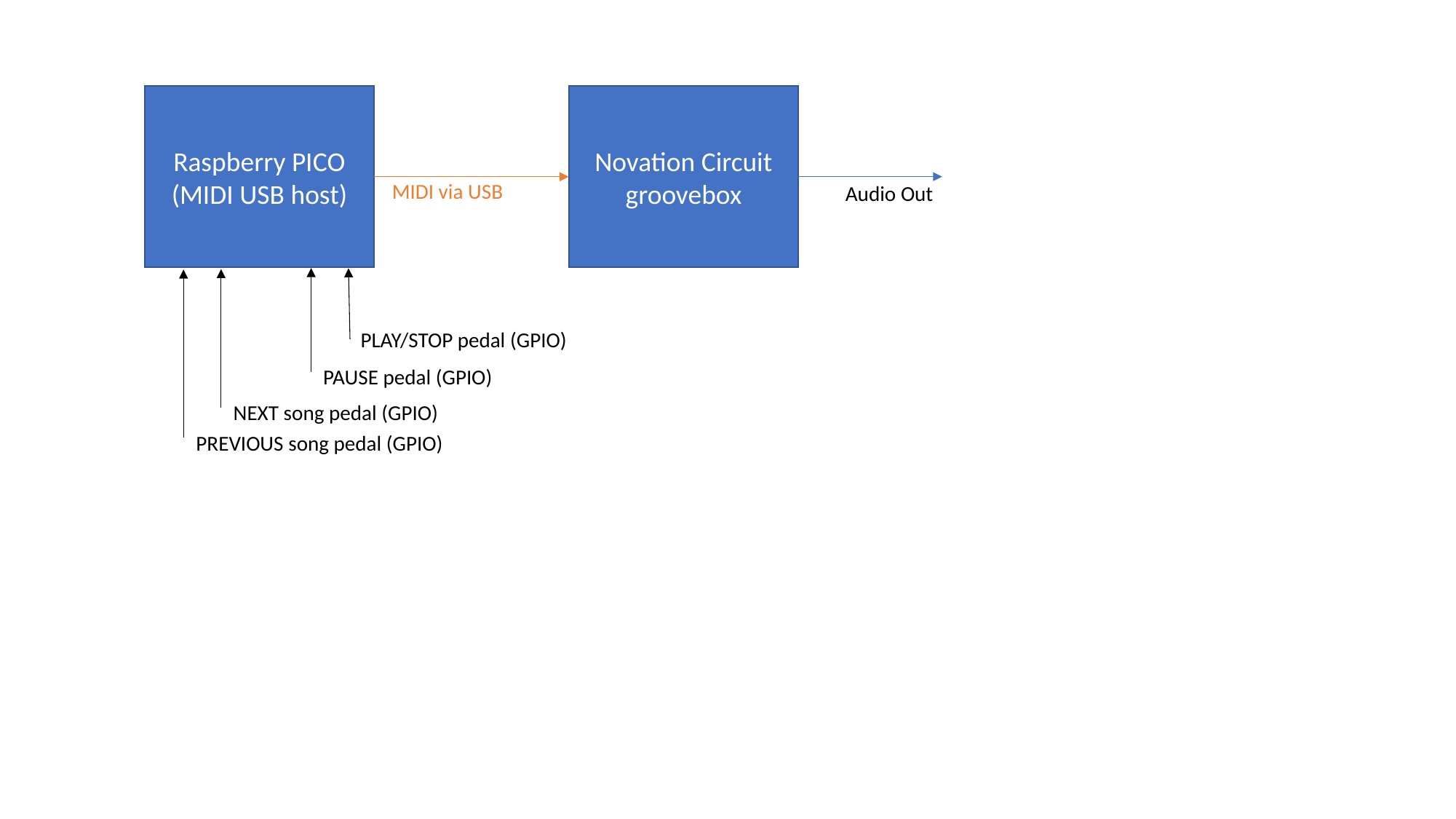

Raspberry PICO
(MIDI USB host)
Novation Circuit groovebox
MIDI via USB
Audio Out
PLAY/STOP pedal (GPIO)
PAUSE pedal (GPIO)
NEXT song pedal (GPIO)
PREVIOUS song pedal (GPIO)